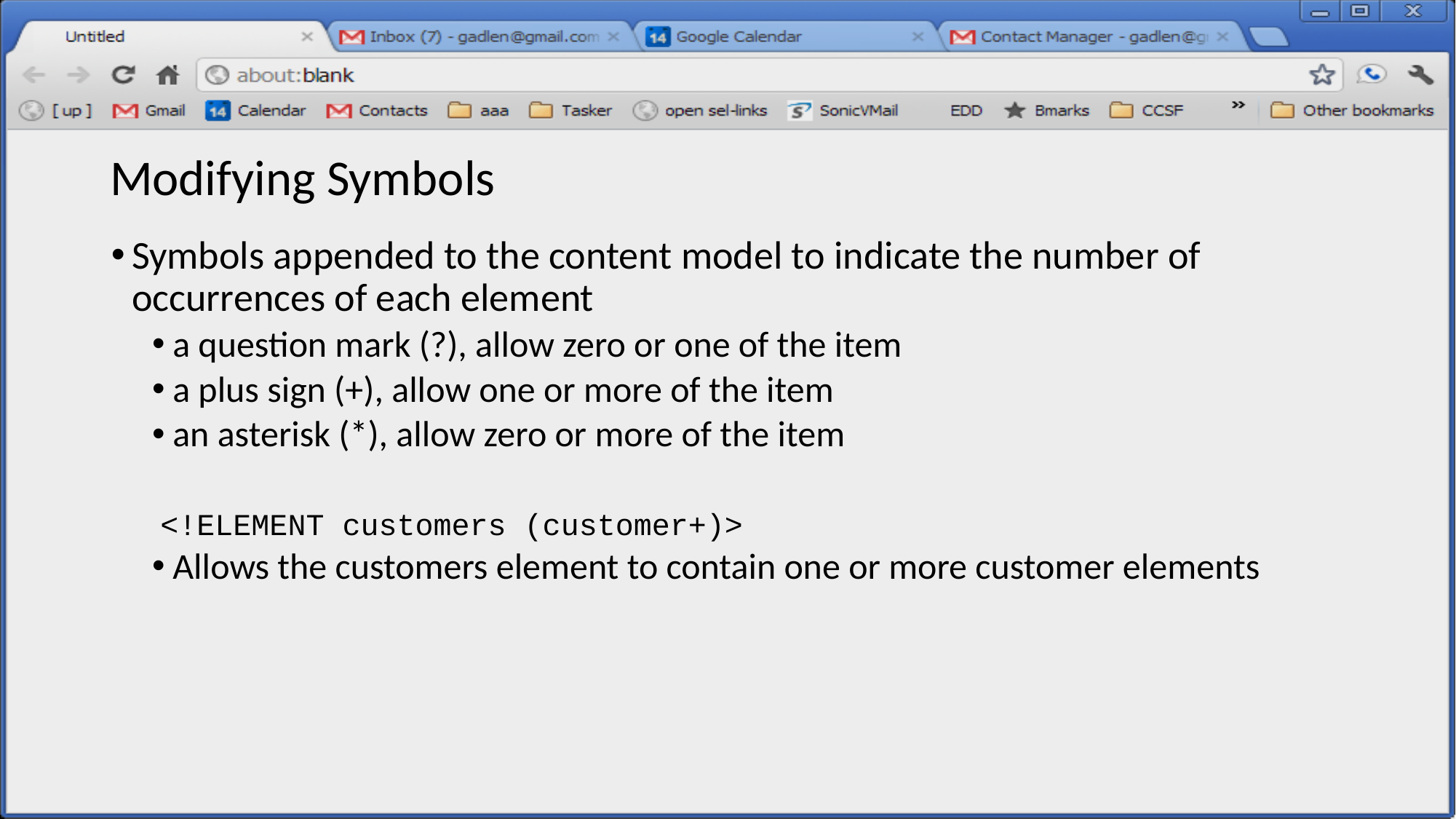

# Modifying Symbols
Symbols appended to the content model to indicate the number of occurrences of each element
a question mark (?), allow zero or one of the item
a plus sign (+), allow one or more of the item
an asterisk (*), allow zero or more of the item

<!ELEMENT customers (customer+)>
Allows the customers element to contain one or more customer elements